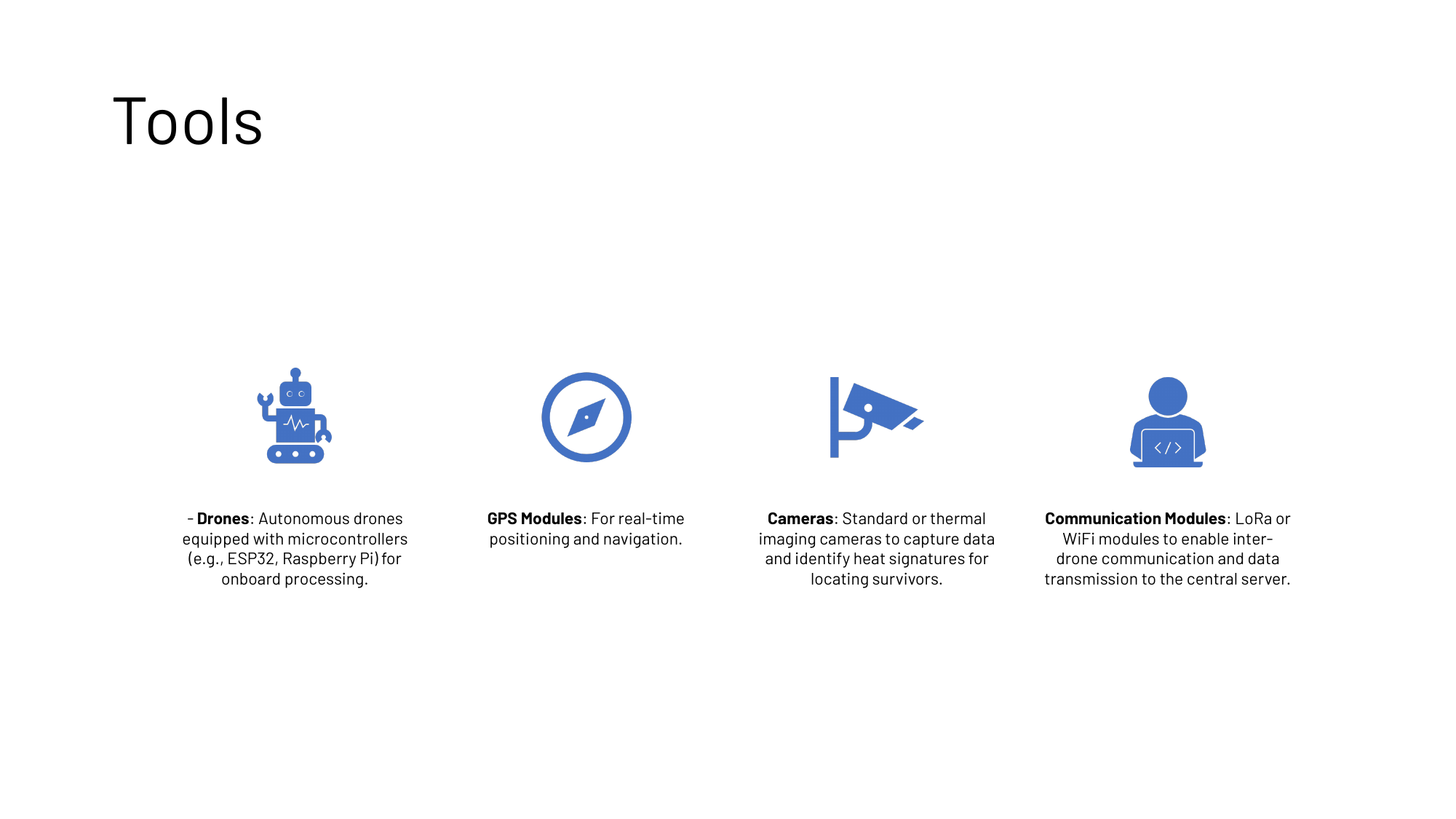

# Tools
- Drones: Autonomous drones equipped with microcontrollers (e.g., ESP32, Raspberry Pi) for onboard processing.
GPS Modules: For real-time positioning and navigation.
Cameras: Standard or thermal imaging cameras to capture data and identify heat signatures for locating survivors.
Communication Modules: LoRa or WiFi modules to enable inter-drone communication and data transmission to the central server.